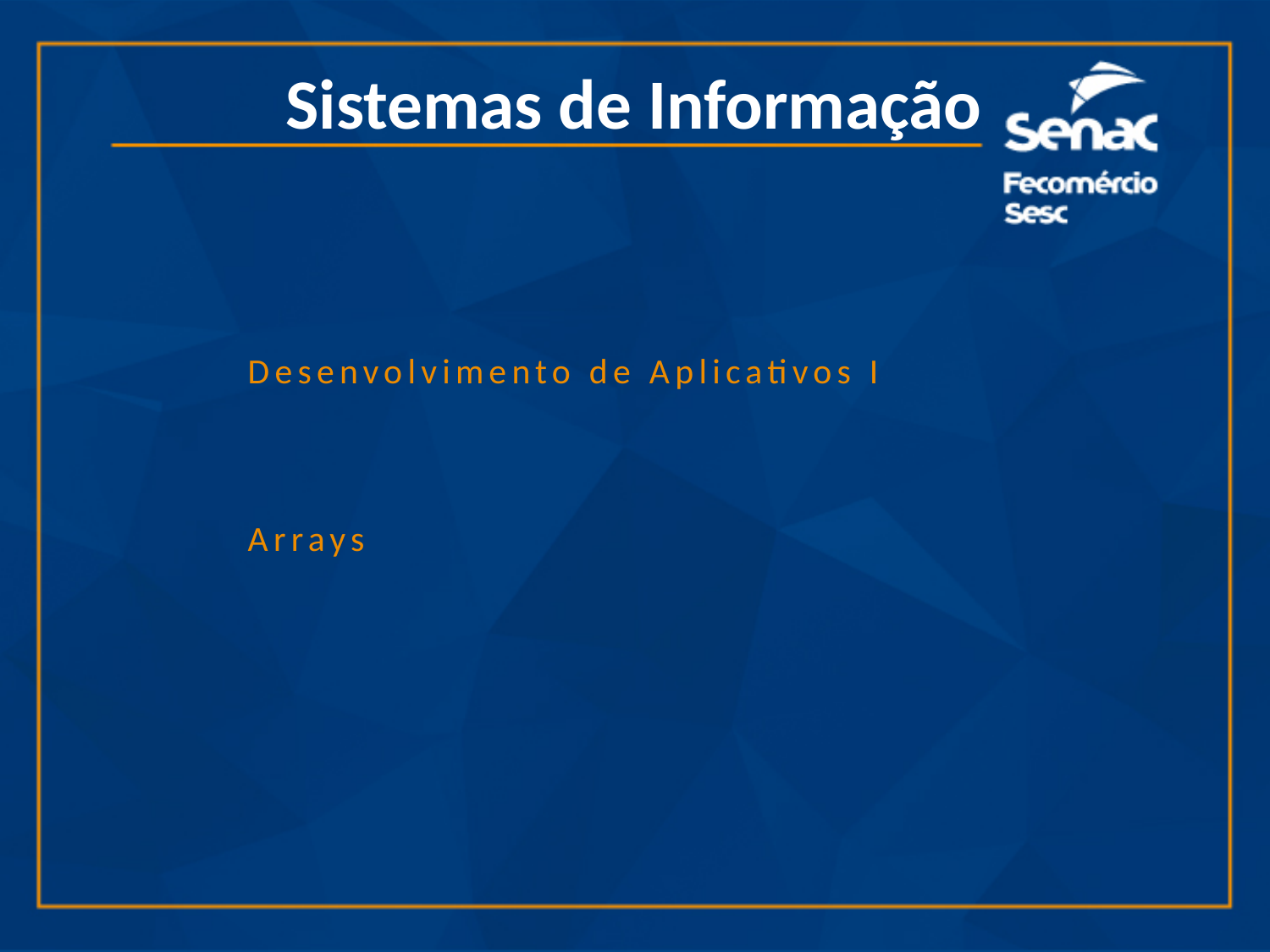

Sistemas de Informação
Desenvolvimento de Aplicativos I

Arrays